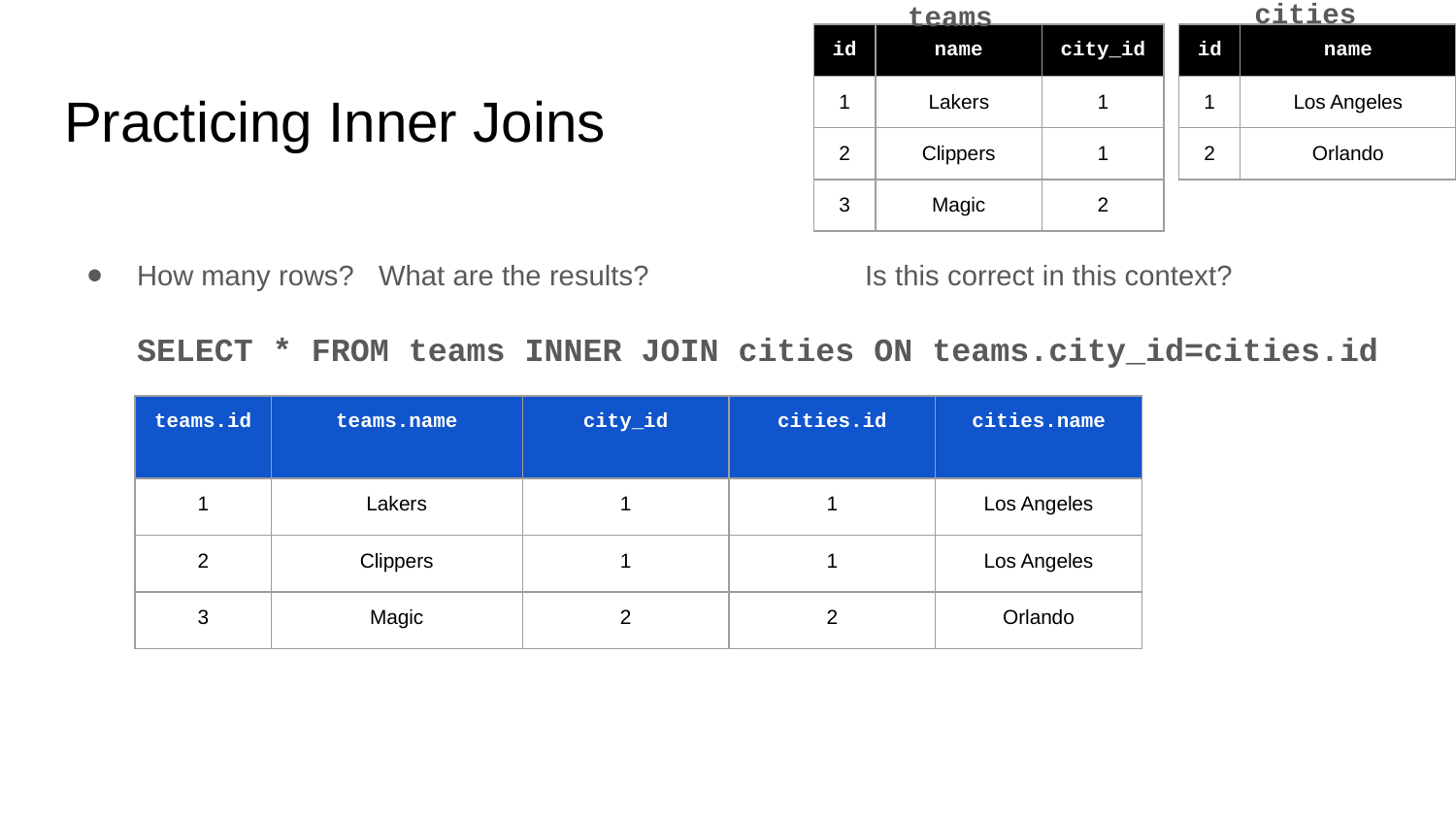

cities
teams
| id | name | city\_id |
| --- | --- | --- |
| 1 | Lakers | 1 |
| 2 | Clippers | 1 |
| 3 | Magic | 2 |
| id | name |
| --- | --- |
| 1 | Los Angeles |
| 2 | Orlando |
# Practicing Inner Joins
How many rows?   What are the results? 		Is this correct in this context?
SELECT * FROM teams INNER JOIN cities ON teams.city_id=cities.id

| teams.id | teams.name | city\_id | cities.id | cities.name |
| --- | --- | --- | --- | --- |
| 1 | Lakers | 1 | 1 | Los Angeles |
| 2 | Clippers | 1 | 1 | Los Angeles |
| 3 | Magic | 2 | 2 | Orlando |